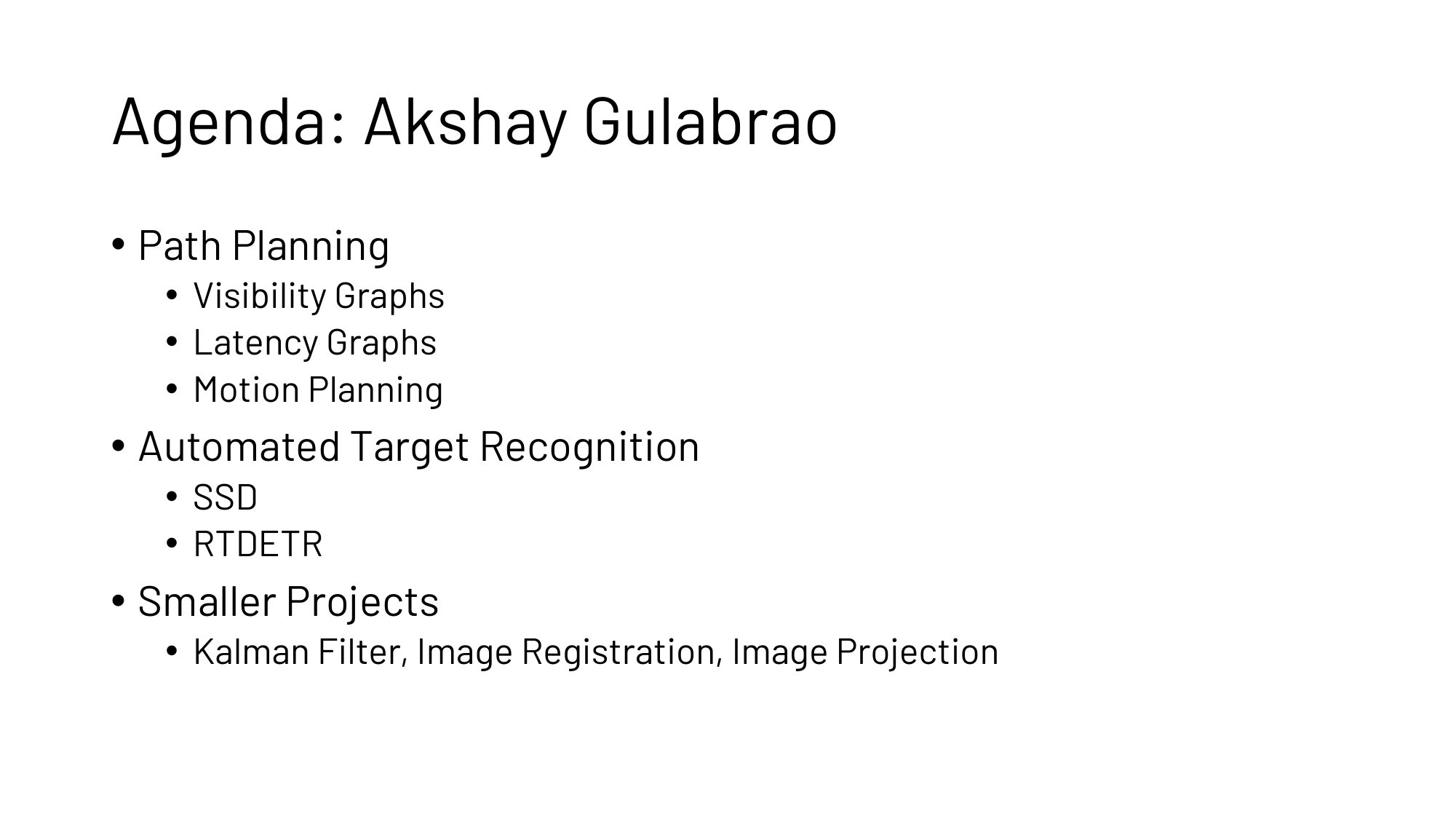

# Agenda: Akshay Gulabrao
Path Planning
Visibility Graphs
Latency Graphs
Motion Planning
Automated Target Recognition
SSD
RTDETR
Smaller Projects
Kalman Filter, Image Registration, Image Projection